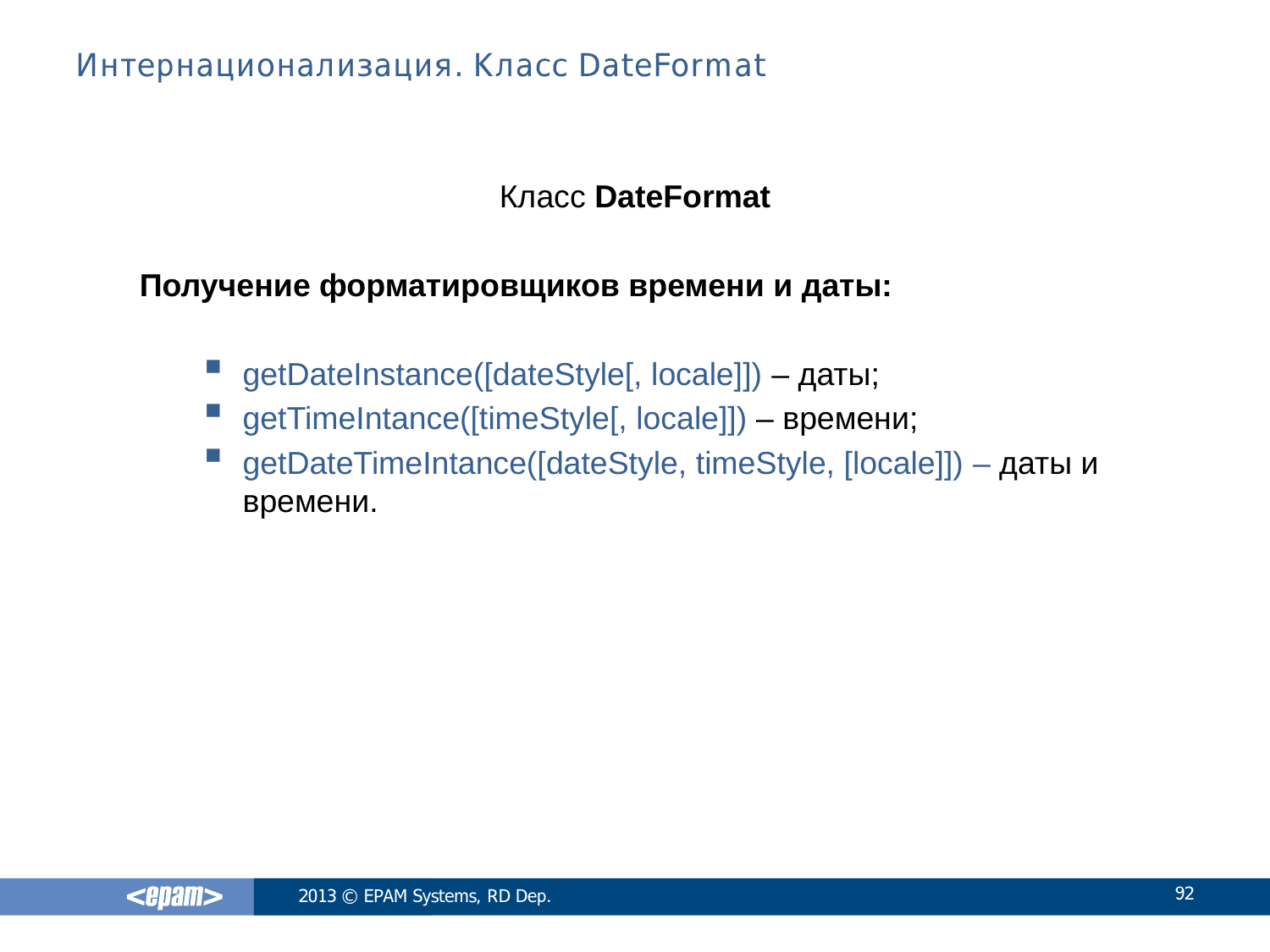

# Интернационализация. Класс DateFormat
Класс DateFormat

Получение форматировщиков времени и даты:

getDateInstance([dateStyle[, locale]]) – даты;
getTimeIntance([timeStyle[, locale]]) – времени;
getDateTimeIntance([dateStyle, timeStyle, [locale]]) – даты и времени.

92
2013 © EPAM Systems, RD Dep.